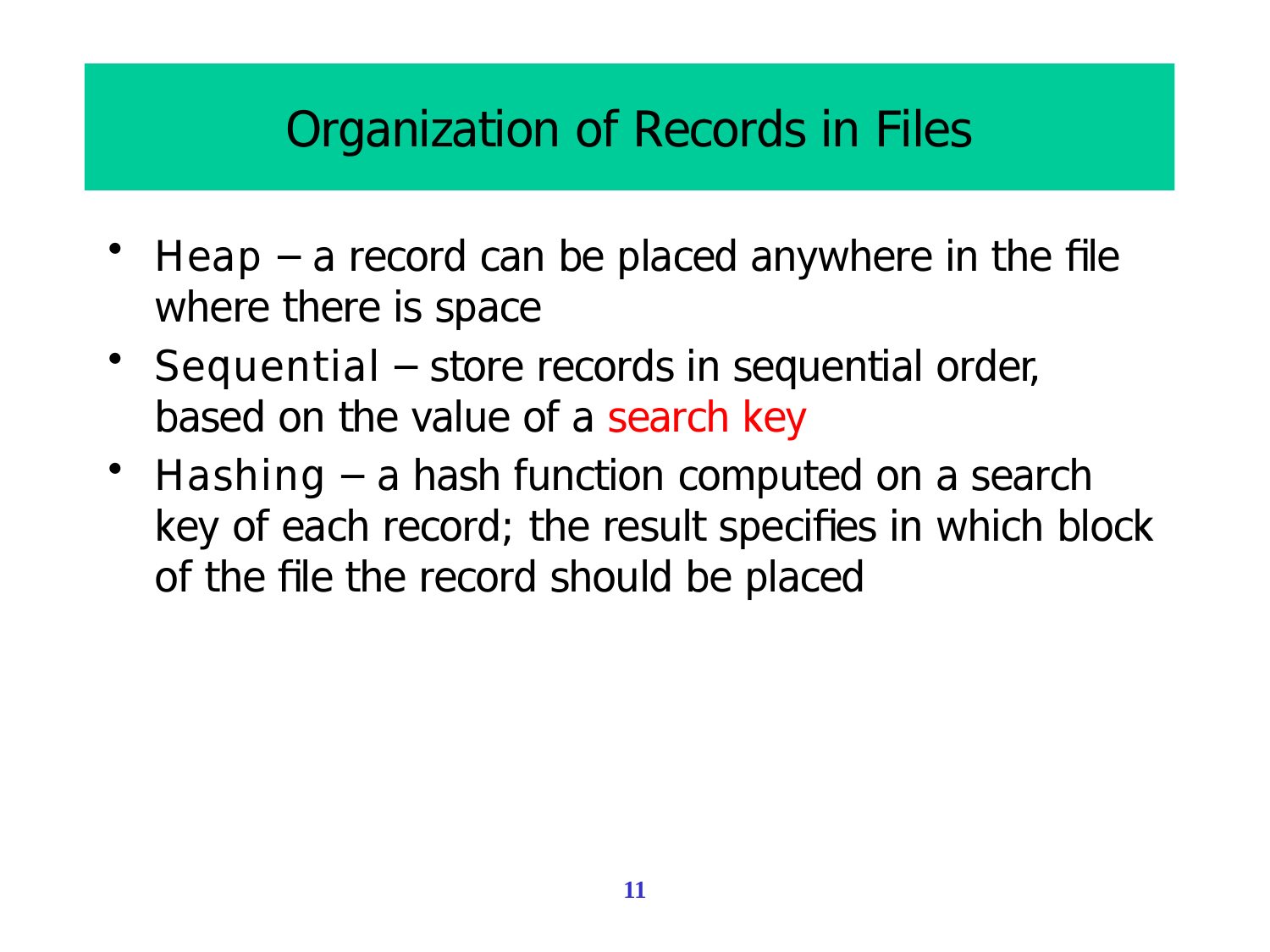

# Organization of Records in Files
Heap – a record can be placed anywhere in the file where there is space
Sequential – store records in sequential order, based on the value of a search key
Hashing – a hash function computed on a search key of each record; the result specifies in which block of the file the record should be placed
11